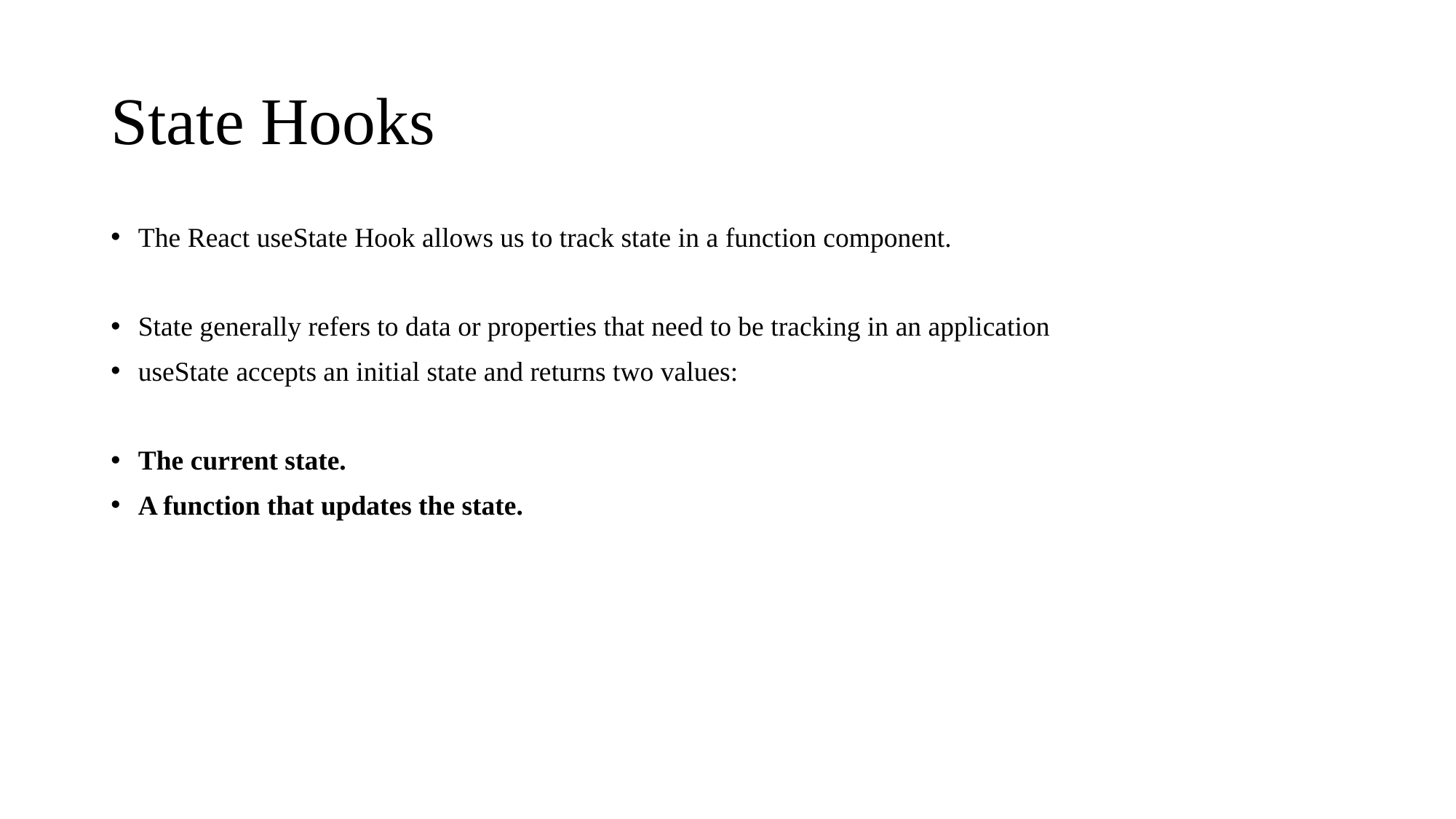

# State Hooks
The React useState Hook allows us to track state in a function component.

State generally refers to data or properties that need to be tracking in an application
useState accepts an initial state and returns two values:

The current state.
A function that updates the state.